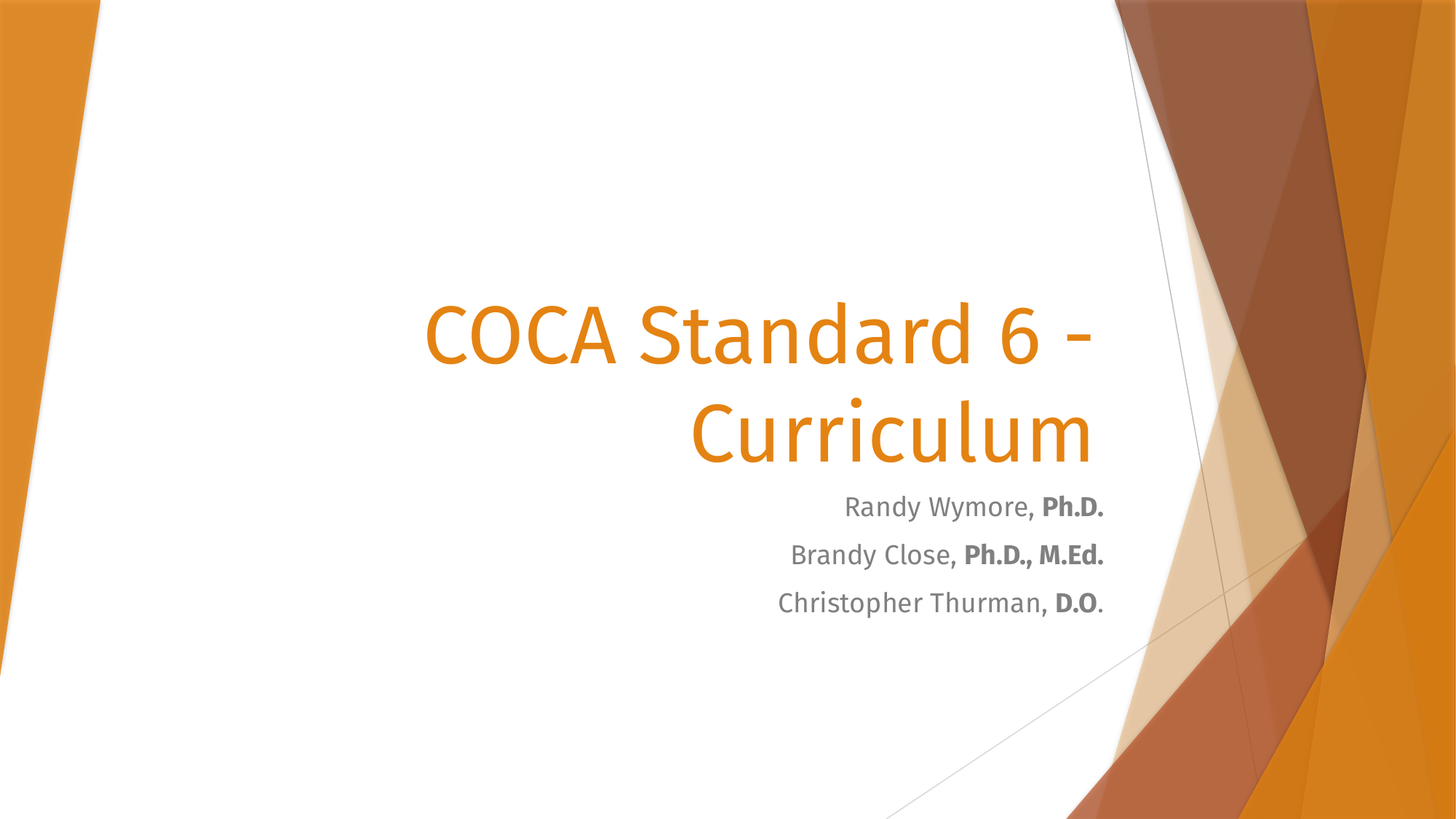

# COCA Standard 6 - Curriculum
Randy Wymore, Ph.D.
Brandy Close, Ph.D., M.Ed.
Christopher Thurman, D.O.